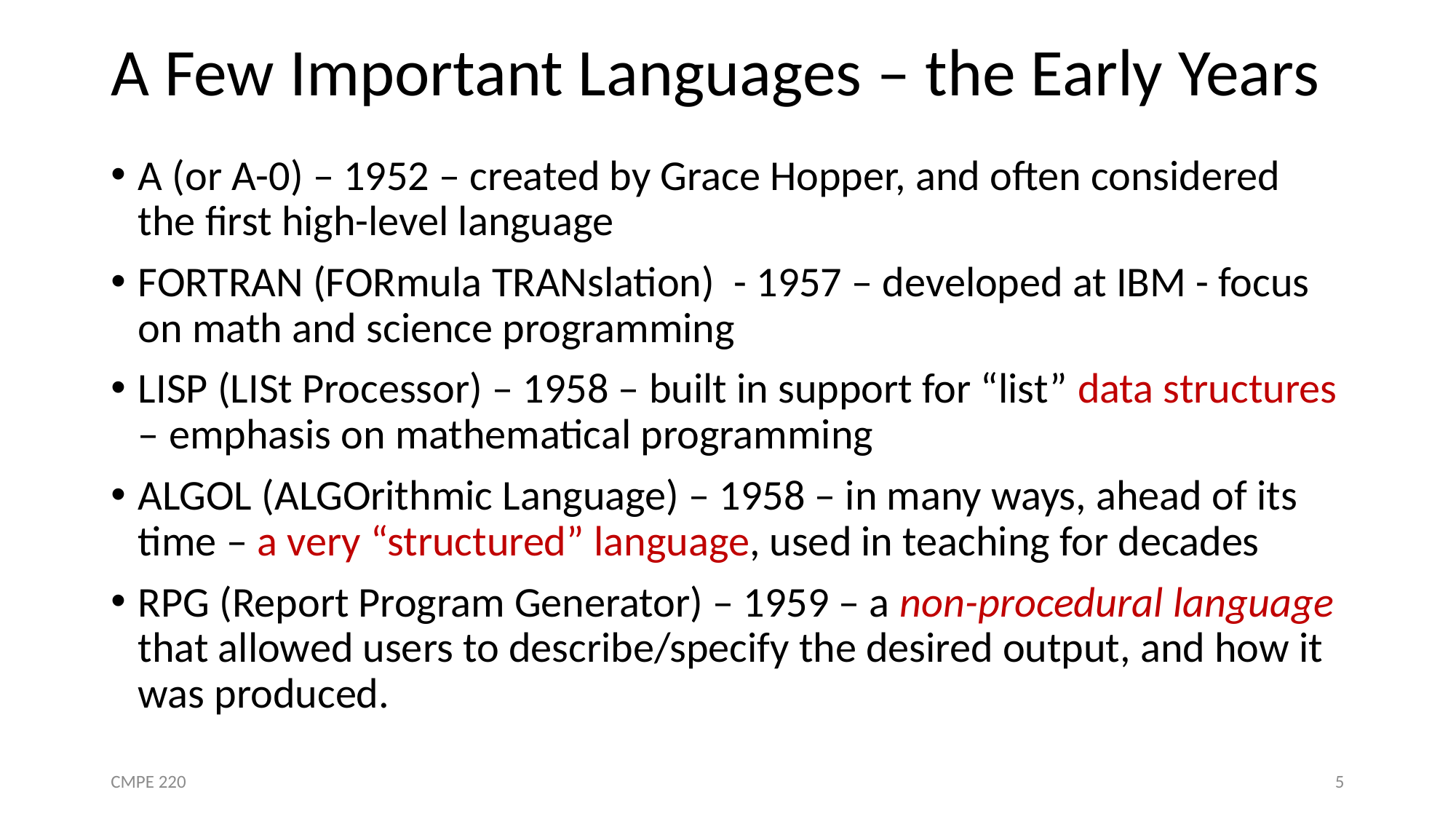

# A Few Important Languages – the Early Years
A (or A-0) – 1952 – created by Grace Hopper, and often considered the first high-level language
FORTRAN (FORmula TRANslation)  - 1957 – developed at IBM - focus on math and science programming
LISP (LISt Processor) – 1958 – built in support for “list” data structures – emphasis on mathematical programming
ALGOL (ALGOrithmic Language) – 1958 – in many ways, ahead of its time – a very “structured” language, used in teaching for decades
RPG (Report Program Generator) – 1959 – a non-procedural language that allowed users to describe/specify the desired output, and how it was produced.

CMPE 220
5